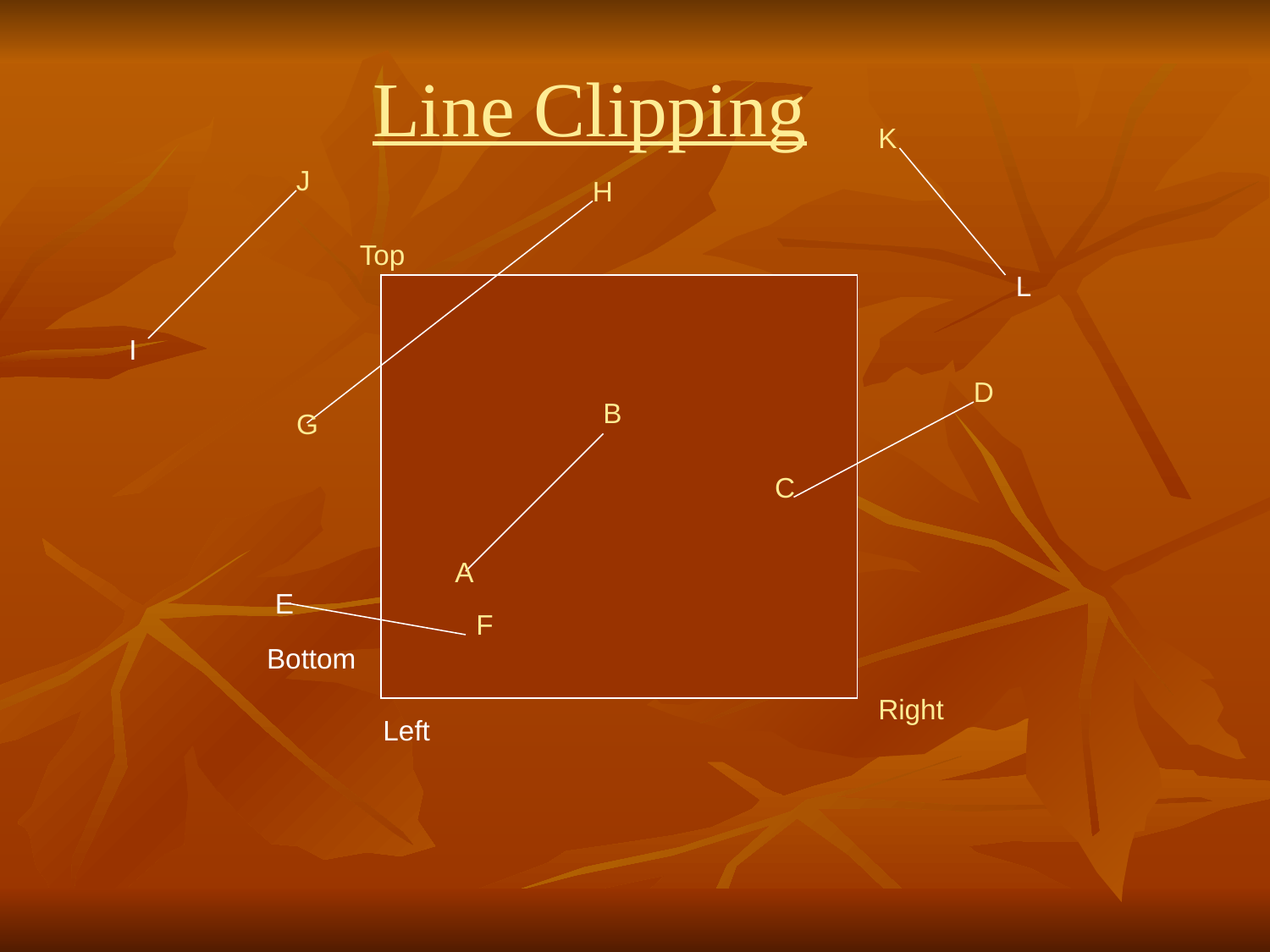

Line Clipping
K
J
H
Top
L

I
D
B
G
C
A
E
F
Bottom
Right
Left